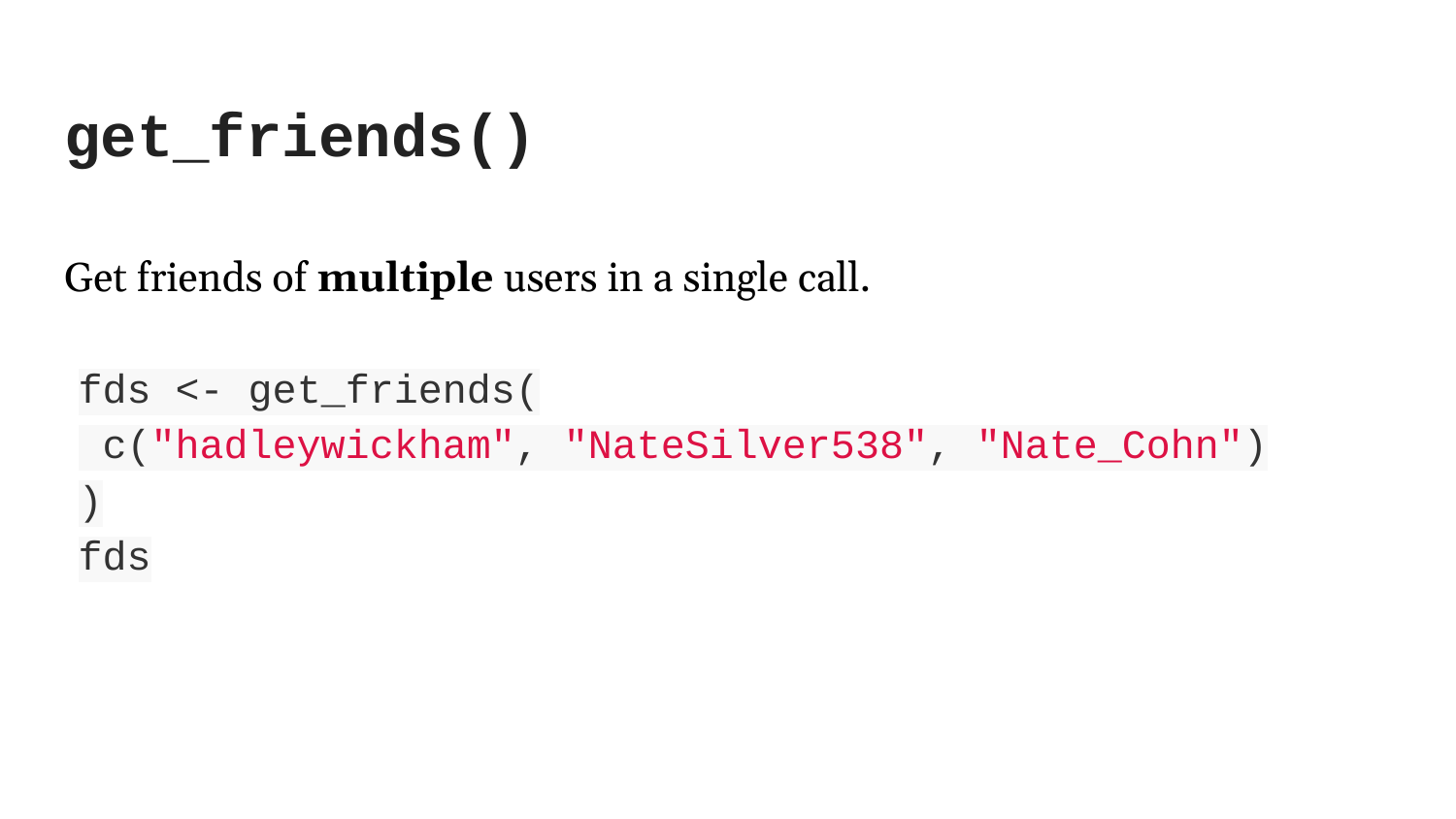

get_friends()

Get friends of multiple users in a single call.

fds <- get_friends(
 c("hadleywickham", "NateSilver538", "Nate_Cohn")
)
fds